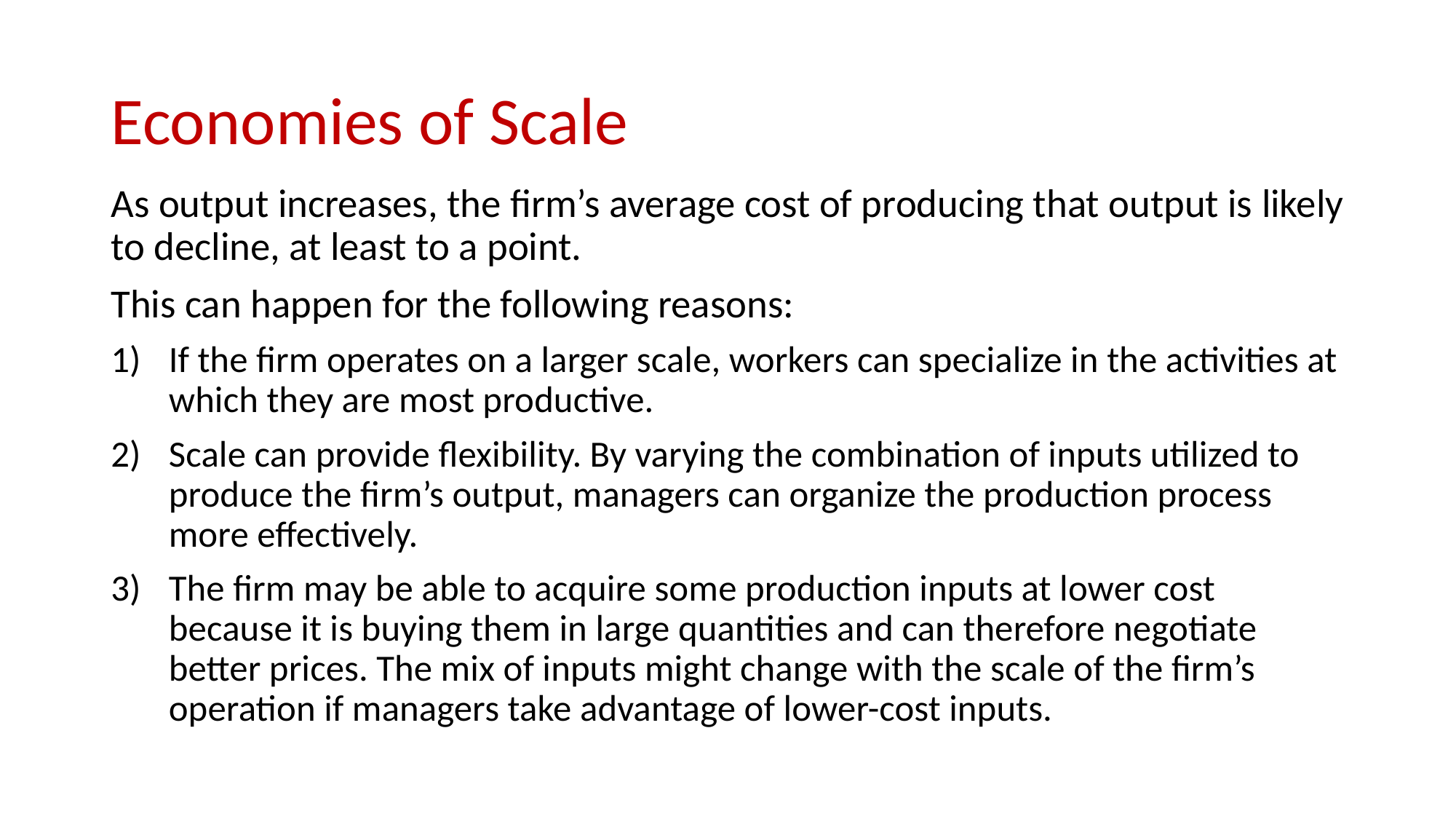

# Economies of Scale
As output increases, the firm’s average cost of producing that output is likely to decline, at least to a point.
This can happen for the following reasons:
If the firm operates on a larger scale, workers can specialize in the activities at which they are most productive.
Scale can provide flexibility. By varying the combination of inputs utilized to produce the firm’s output, managers can organize the production process more effectively.
The firm may be able to acquire some production inputs at lower cost because it is buying them in large quantities and can therefore negotiate better prices. The mix of inputs might change with the scale of the firm’s operation if managers take advantage of lower-cost inputs.